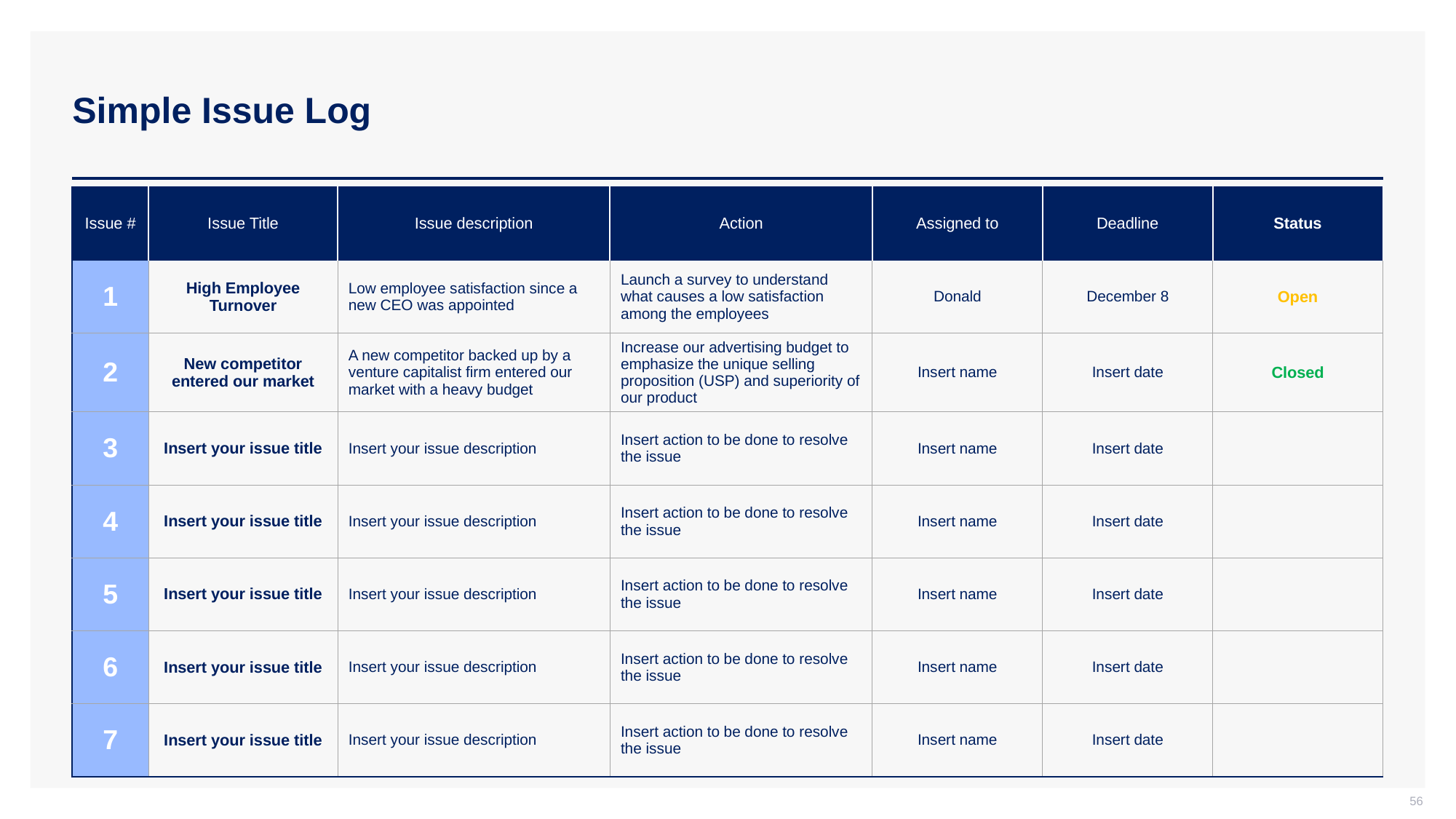

# Simple Issue Log
| Issue # | Issue Title | Issue description | Action | Assigned to | Deadline | Status |
| --- | --- | --- | --- | --- | --- | --- |
| 1 | High Employee Turnover | Low employee satisfaction since a new CEO was appointed | Launch a survey to understand what causes a low satisfaction among the employees | Donald | December 8 | Open |
| 2 | New competitor entered our market | A new competitor backed up by a venture capitalist firm entered our market with a heavy budget | Increase our advertising budget to emphasize the unique selling proposition (USP) and superiority of our product | Insert name | Insert date | Closed |
| 3 | Insert your issue title | Insert your issue description | Insert action to be done to resolve the issue | Insert name | Insert date |  |
| 4 | Insert your issue title | Insert your issue description | Insert action to be done to resolve the issue | Insert name | Insert date |  |
| 5 | Insert your issue title | Insert your issue description | Insert action to be done to resolve the issue | Insert name | Insert date |  |
| 6 | Insert your issue title | Insert your issue description | Insert action to be done to resolve the issue | Insert name | Insert date |  |
| 7 | Insert your issue title | Insert your issue description | Insert action to be done to resolve the issue | Insert name | Insert date |  |
56